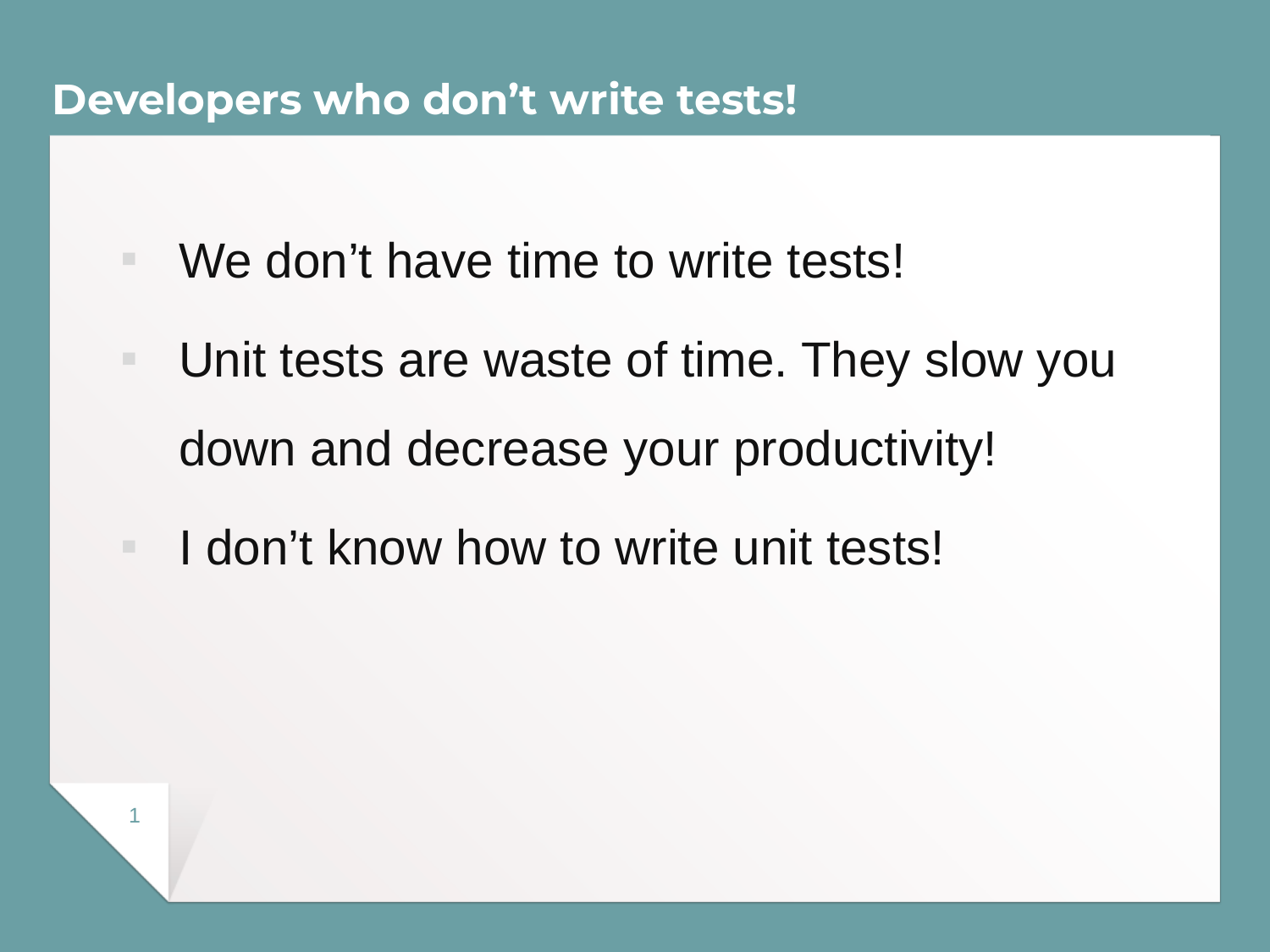

# Developers who don’t write tests!
We don’t have time to write tests!
Unit tests are waste of time. They slow you down and decrease your productivity!
I don’t know how to write unit tests!
1